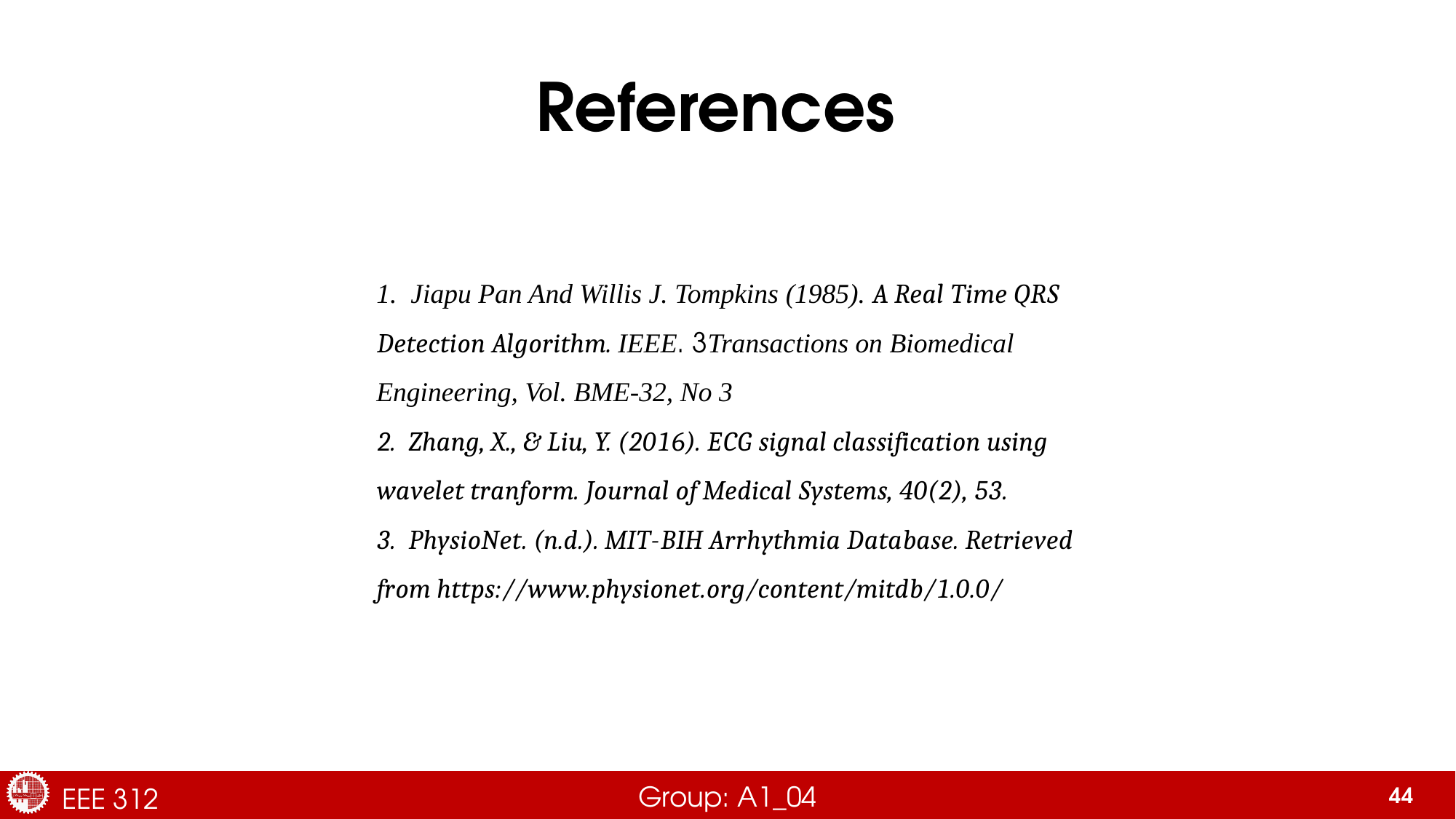

References
1.  Jiapu Pan And Willis J. Tompkins (1985). A Real Time QRS Detection Algorithm. IEEE. 3Transactions on Biomedical Engineering, Vol. BME-32, No 3
2.  Zhang, X., & Liu, Y. (2016). ECG signal classification using wavelet tranform. Journal of Medical Systems, 40(2), 53.
3.  PhysioNet. (n.d.). MIT-BIH Arrhythmia Database. Retrieved from https://www.physionet.org/content/mitdb/1.0.0/
Group: A1_04
EEE 312
44